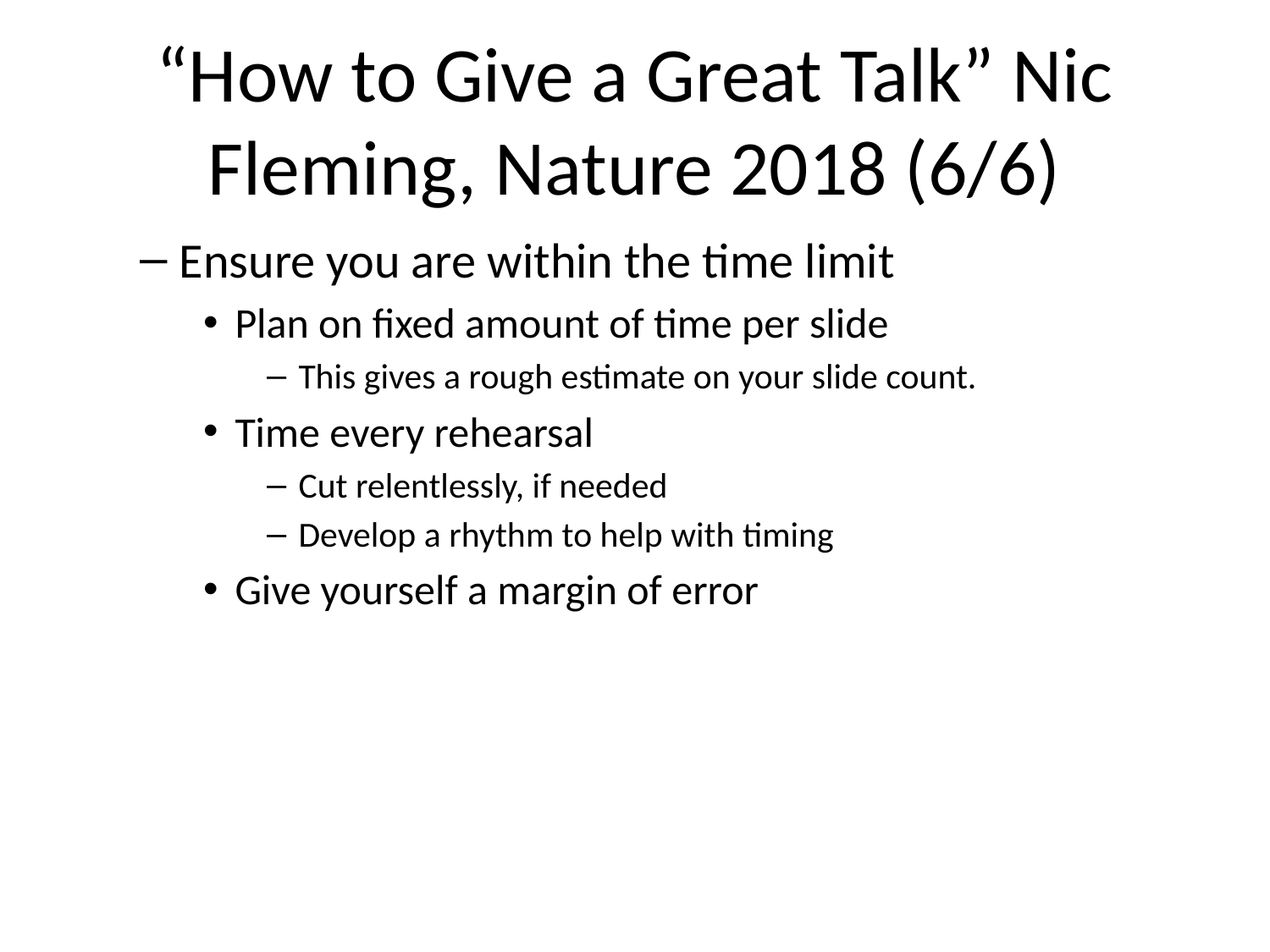

# “How to Give a Great Talk” Nic Fleming, Nature 2018 (6/6)
Ensure you are within the time limit
Plan on fixed amount of time per slide
This gives a rough estimate on your slide count.
Time every rehearsal
Cut relentlessly, if needed
Develop a rhythm to help with timing
Give yourself a margin of error